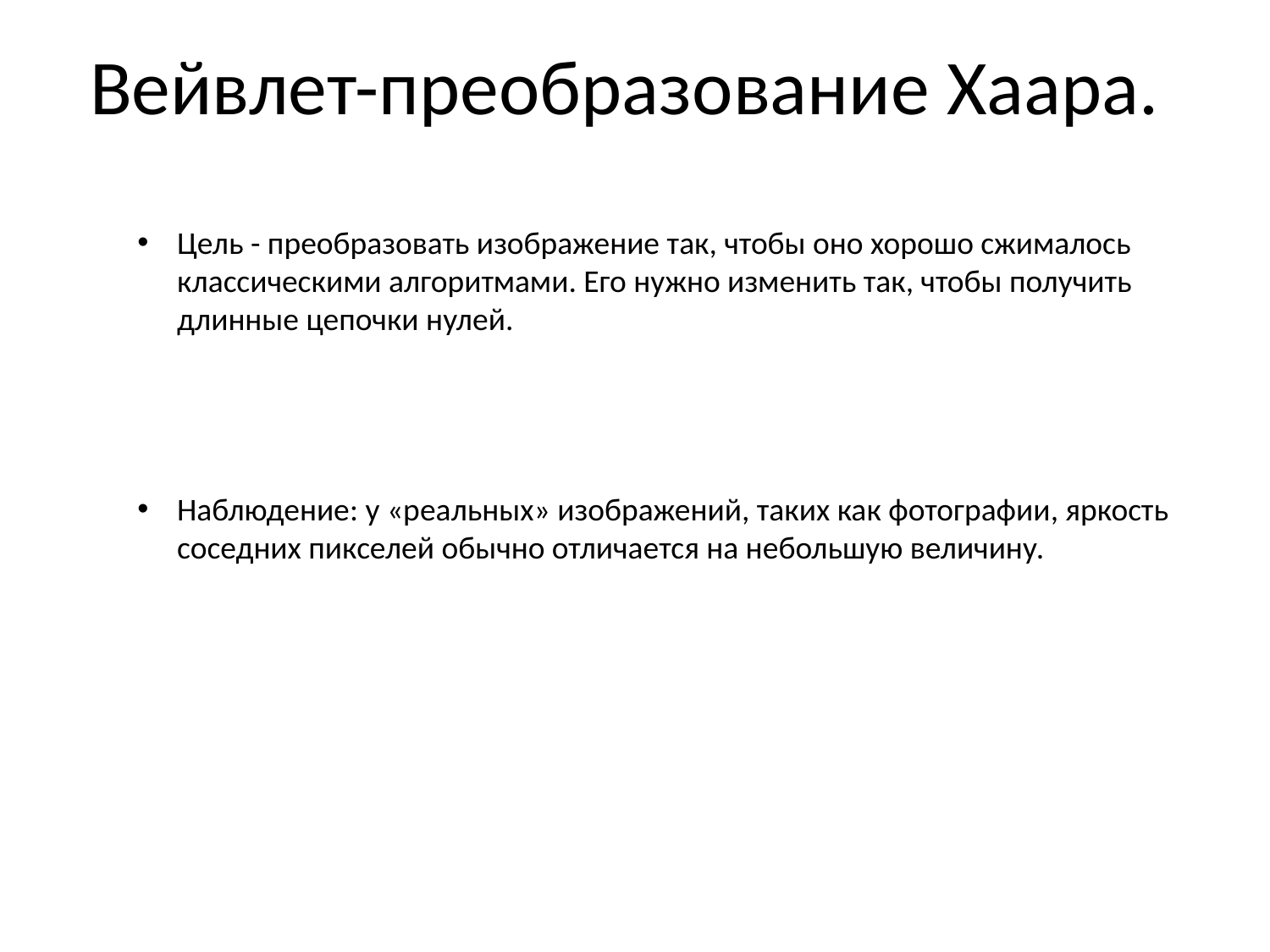

# Вейвлет-преобразование Хаара.
Цель - преобразовать изображение так, чтобы оно хорошо сжималось классическими алгоритмами. Его нужно изменить так, чтобы получить длинные цепочки нулей.

Наблюдение: у «реальных» изображений, таких как фотографии, яркость соседних пикселей обычно отличается на небольшую величину.